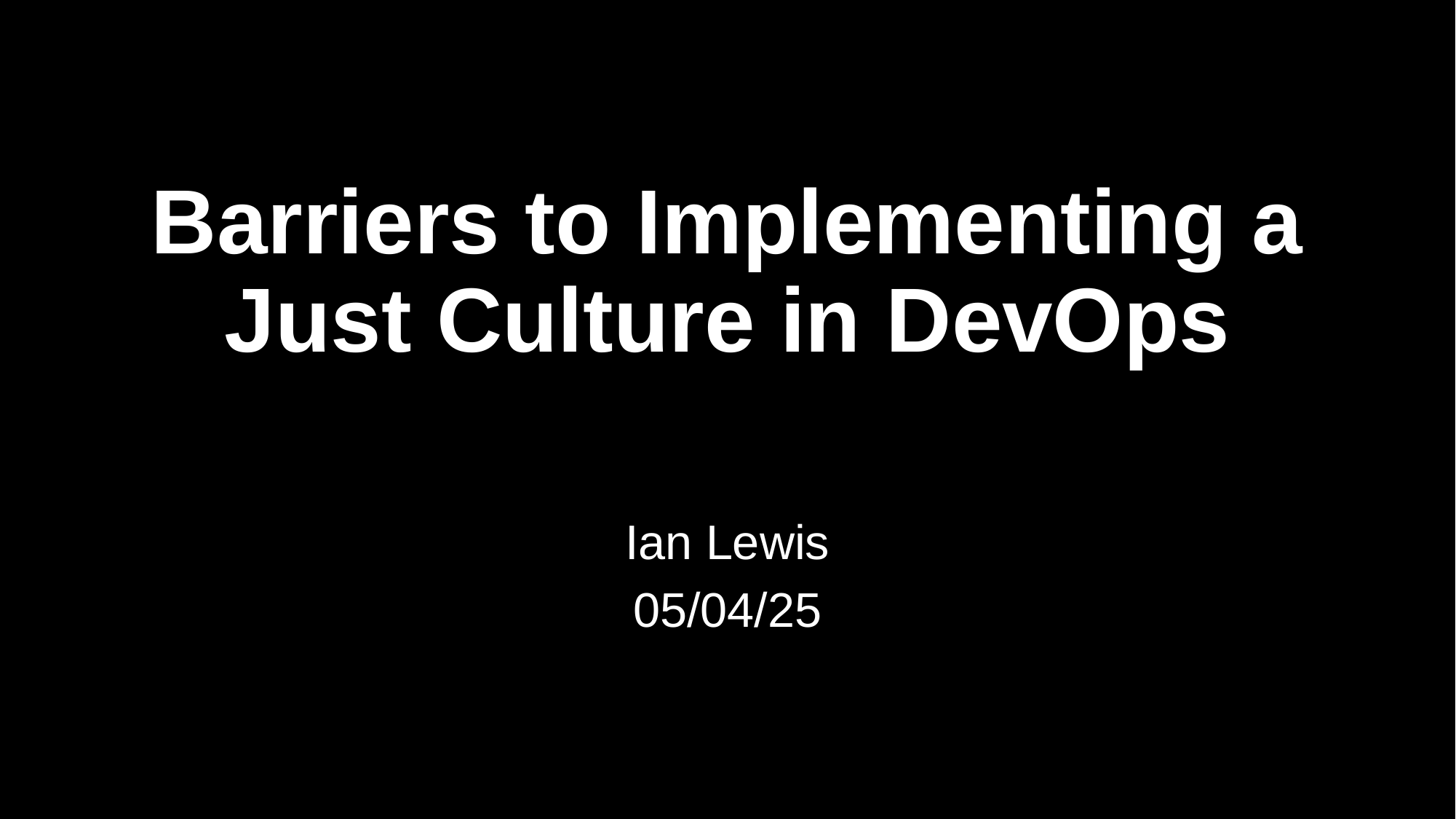

# Barriers to Implementing a Just Culture in DevOps
Ian Lewis
05/04/25